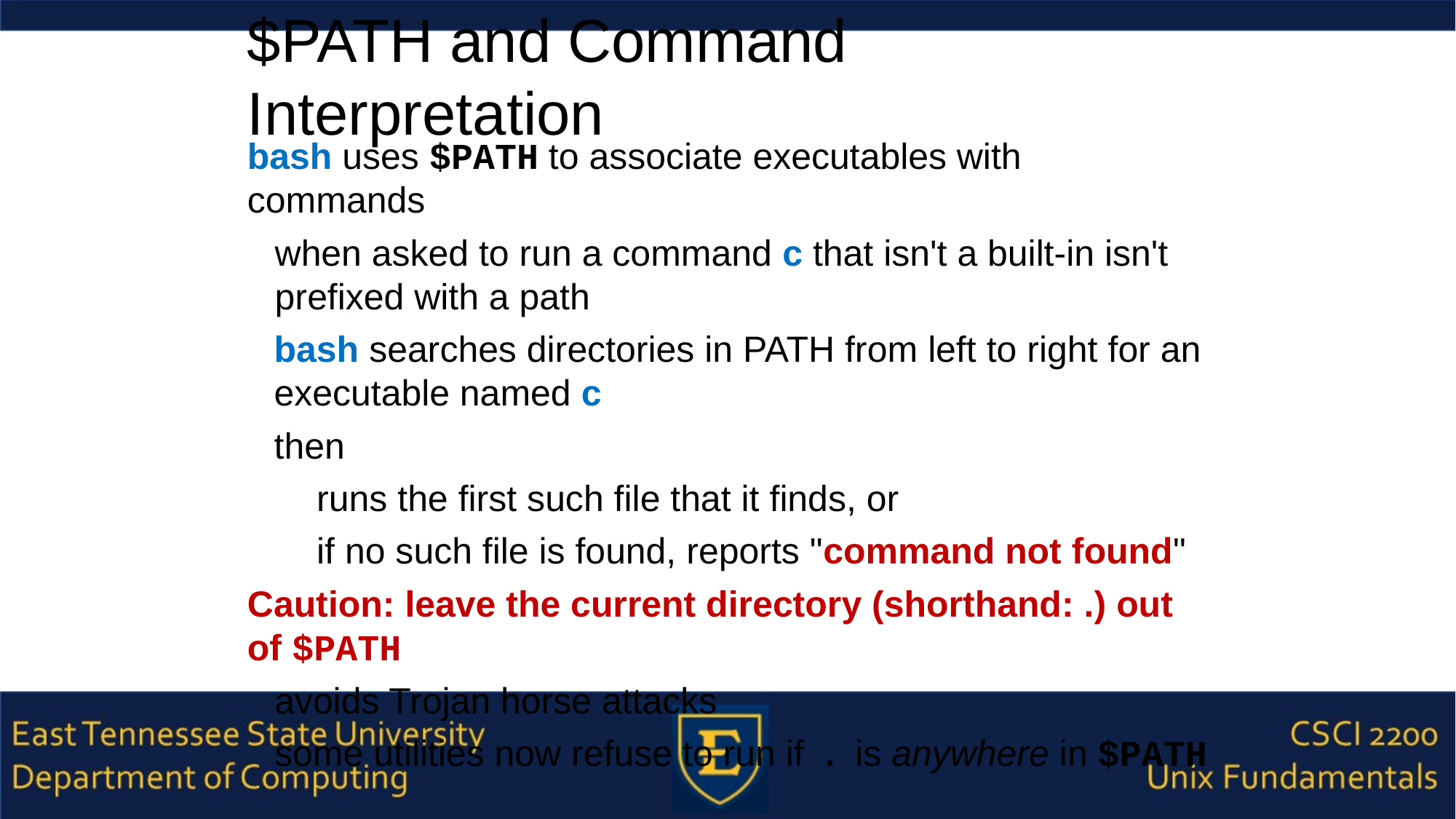

# $PATH and Command Interpretation
bash uses $PATH to associate executables with commands
when asked to run a command c that isn't a built-in isn't prefixed with a path
bash searches directories in PATH from left to right for an executable named c
then
runs the first such file that it finds, or
if no such file is found, reports "command not found"
Caution: leave the current directory (shorthand: .) out of $PATH
avoids Trojan horse attacks
some utilities now refuse to run if  .  is anywhere in $PATH